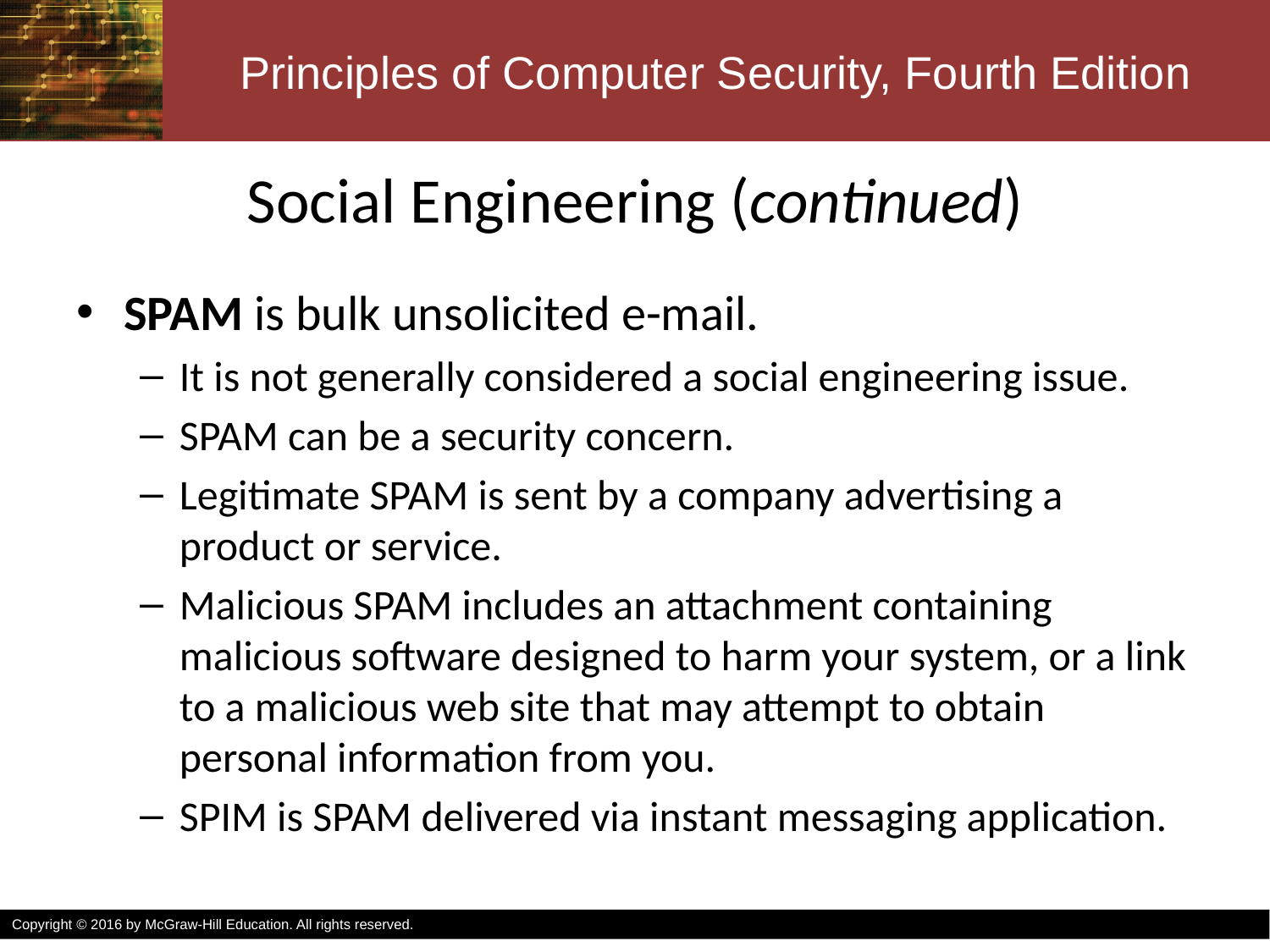

# Social Engineering (continued)
SPAM is bulk unsolicited e-mail.
It is not generally considered a social engineering issue.
SPAM can be a security concern.
Legitimate SPAM is sent by a company advertising a product or service.
Malicious SPAM includes an attachment containing malicious software designed to harm your system, or a link to a malicious web site that may attempt to obtain personal information from you.
SPIM is SPAM delivered via instant messaging application.